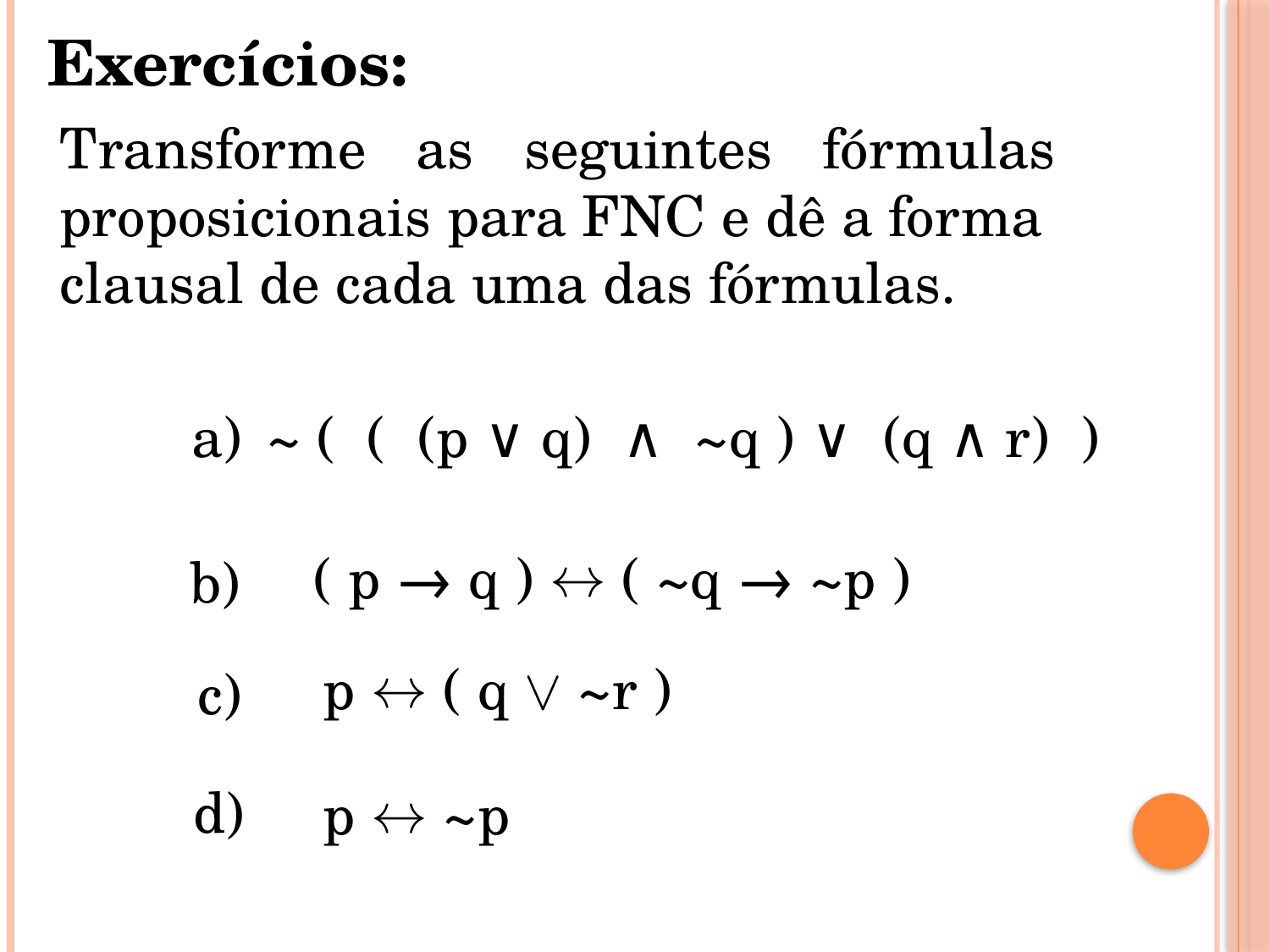

Exercícios:
Transforme as seguintes fórmulas proposicionais para FNC e dê a forma
clausal de cada uma das fórmulas.
~ (  (  (p ∨ q)  ∧  ~q ) ∨  (q ∧ r)  )
a)
   ( p → q ) ↔ ( ~q → ~p )
b)
 p ↔ ( q ∨ ~r )
c)
d)
 p ↔ ~p